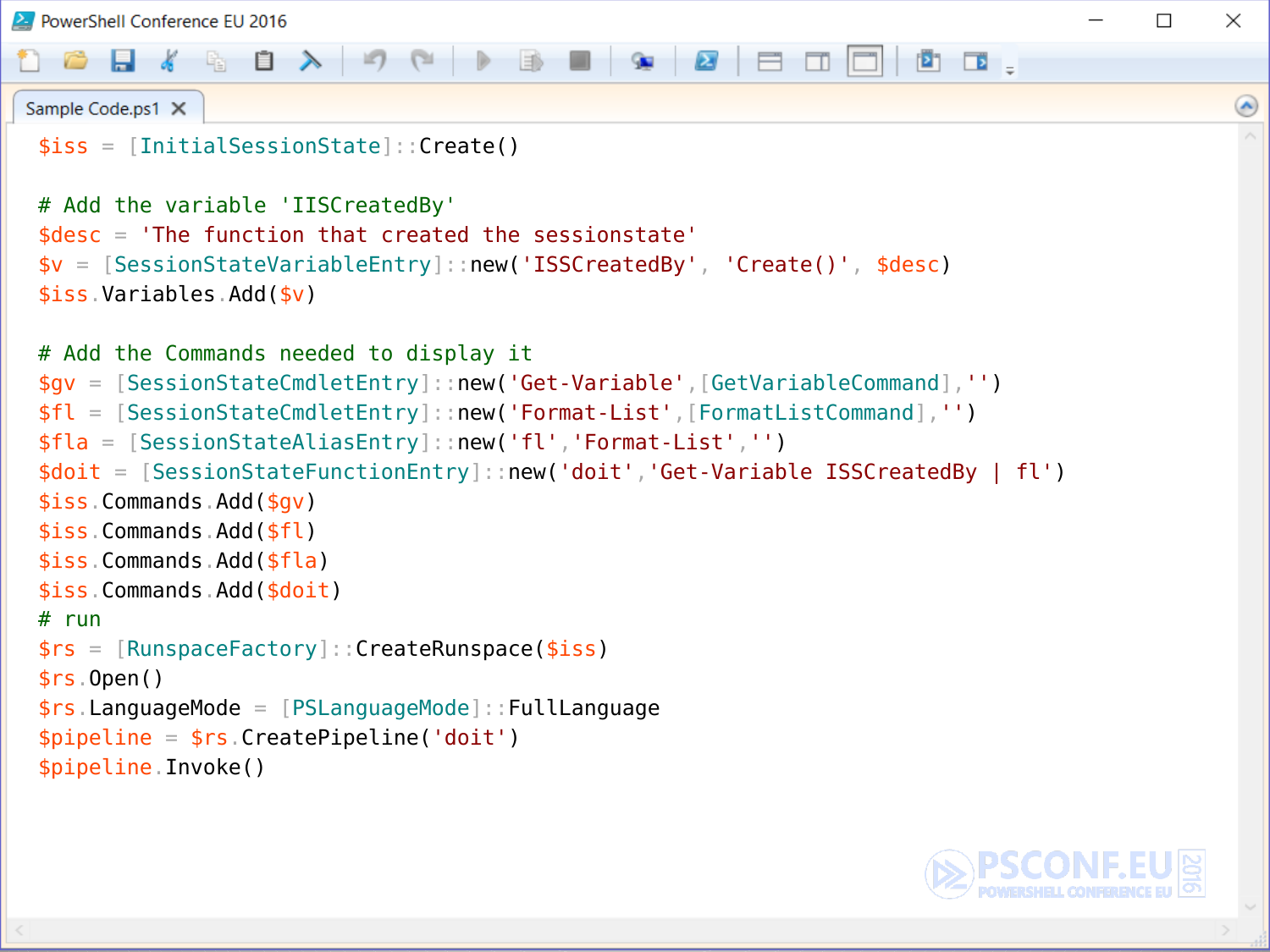

$iss = [InitialSessionState]::Create()

  # Add the variable 'IISCreatedBy'
  $desc = 'The function that created the sessionstate'
  $v = [SessionStateVariableEntry]::new('ISSCreatedBy', 'Create()', $desc)
  $iss.Variables.Add($v)

  # Add the Commands needed to display it
  $gv = [SessionStateCmdletEntry]::new('Get-Variable',[GetVariableCommand],'')
  $fl = [SessionStateCmdletEntry]::new('Format-List',[FormatListCommand],'')
  $fla = [SessionStateAliasEntry]::new('fl','Format-List','')
  $doit = [SessionStateFunctionEntry]::new('doit','Get-Variable ISSCreatedBy | fl')
  $iss.Commands.Add($gv)
  $iss.Commands.Add($fl)
  $iss.Commands.Add($fla)
  $iss.Commands.Add($doit)
  # run
  $rs = [RunspaceFactory]::CreateRunspace($iss)
  $rs.Open()
  $rs.LanguageMode = [PSLanguageMode]::FullLanguage
  $pipeline = $rs.CreatePipeline('doit')
  $pipeline.Invoke()